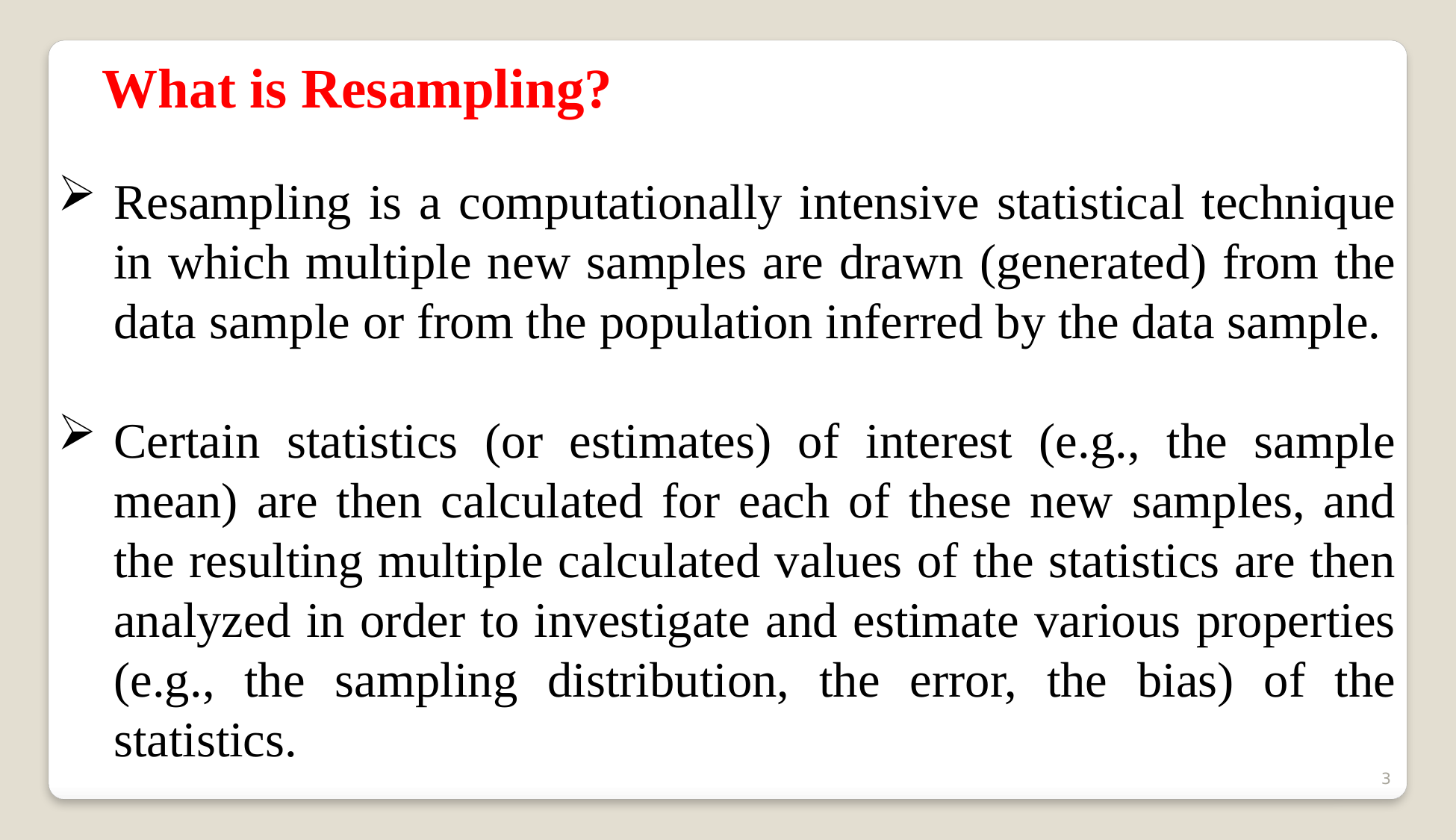

What is Resampling?

Resampling is a computationally intensive statistical technique in which multiple new samples are drawn (generated) from the data sample or from the population inferred by the data sample.

Certain statistics (or estimates) of interest (e.g., the sample mean) are then calculated for each of these new samples, and the resulting multiple calculated values of the statistics are then analyzed in order to investigate and estimate various properties (e.g., the sampling distribution, the error, the bias) of the statistics.
3